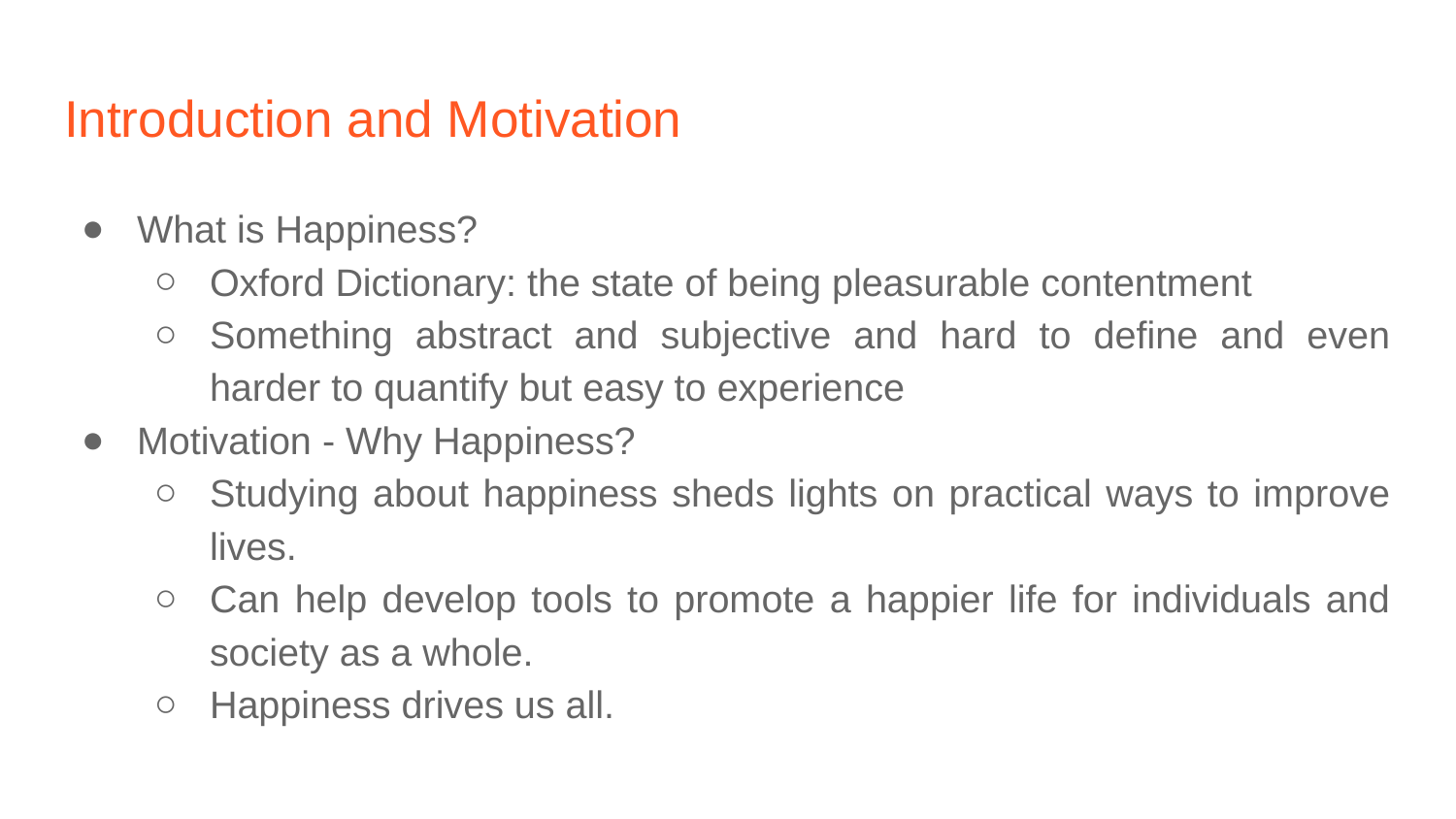

# Introduction and Motivation
What is Happiness?
Oxford Dictionary: the state of being pleasurable contentment
Something abstract and subjective and hard to define and even harder to quantify but easy to experience
Motivation - Why Happiness?
Studying about happiness sheds lights on practical ways to improve lives.
Can help develop tools to promote a happier life for individuals and society as a whole.
Happiness drives us all.